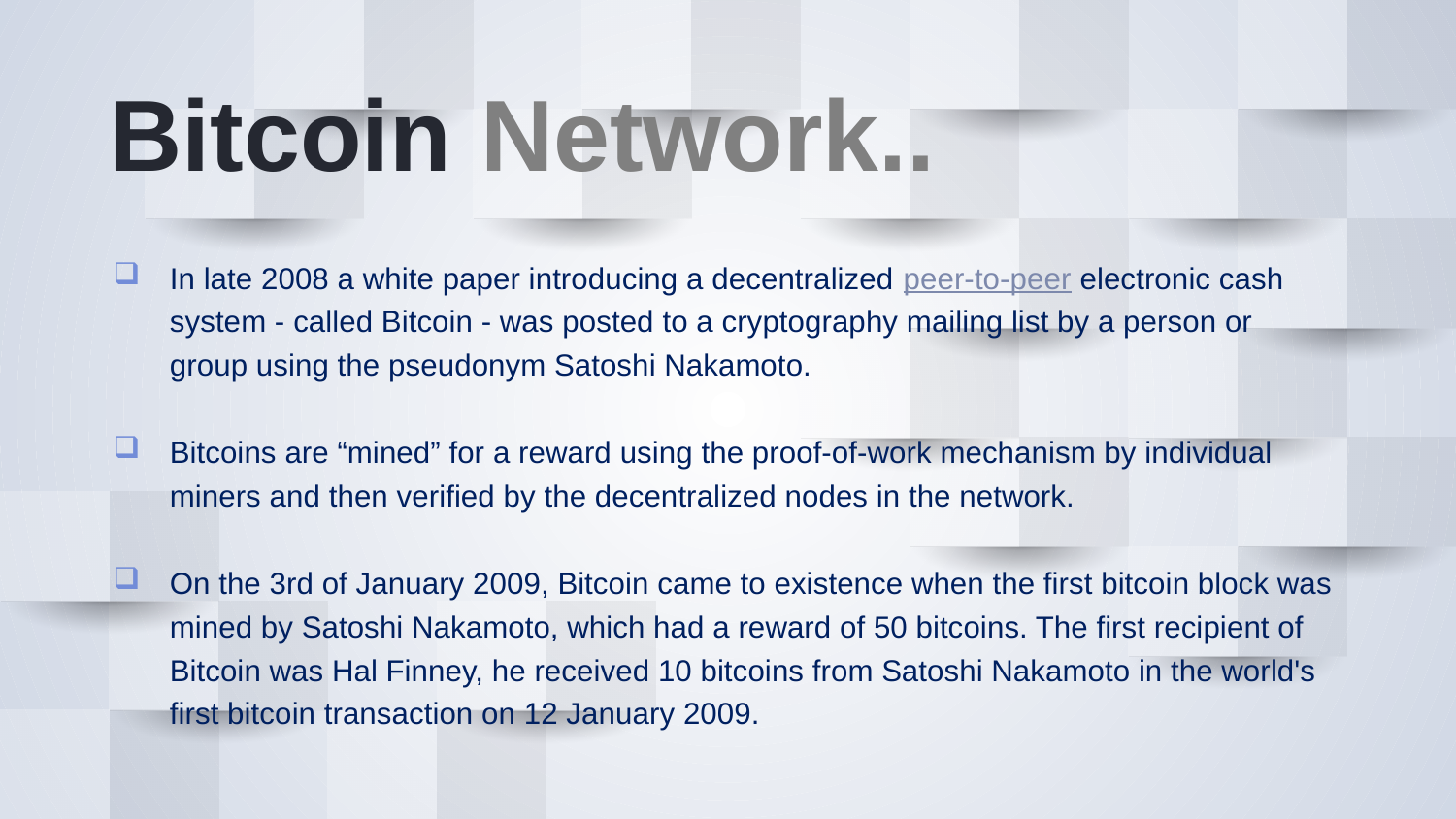

# Bitcoin Network..
In late 2008 a white paper introducing a decentralized peer-to-peer electronic cash system - called Bitcoin - was posted to a cryptography mailing list by a person or group using the pseudonym Satoshi Nakamoto.

Bitcoins are “mined” for a reward using the proof-of-work mechanism by individual miners and then verified by the decentralized nodes in the network.

On the 3rd of January 2009, Bitcoin came to existence when the first bitcoin block was mined by Satoshi Nakamoto, which had a reward of 50 bitcoins. The first recipient of Bitcoin was Hal Finney, he received 10 bitcoins from Satoshi Nakamoto in the world's first bitcoin transaction on 12 January 2009.